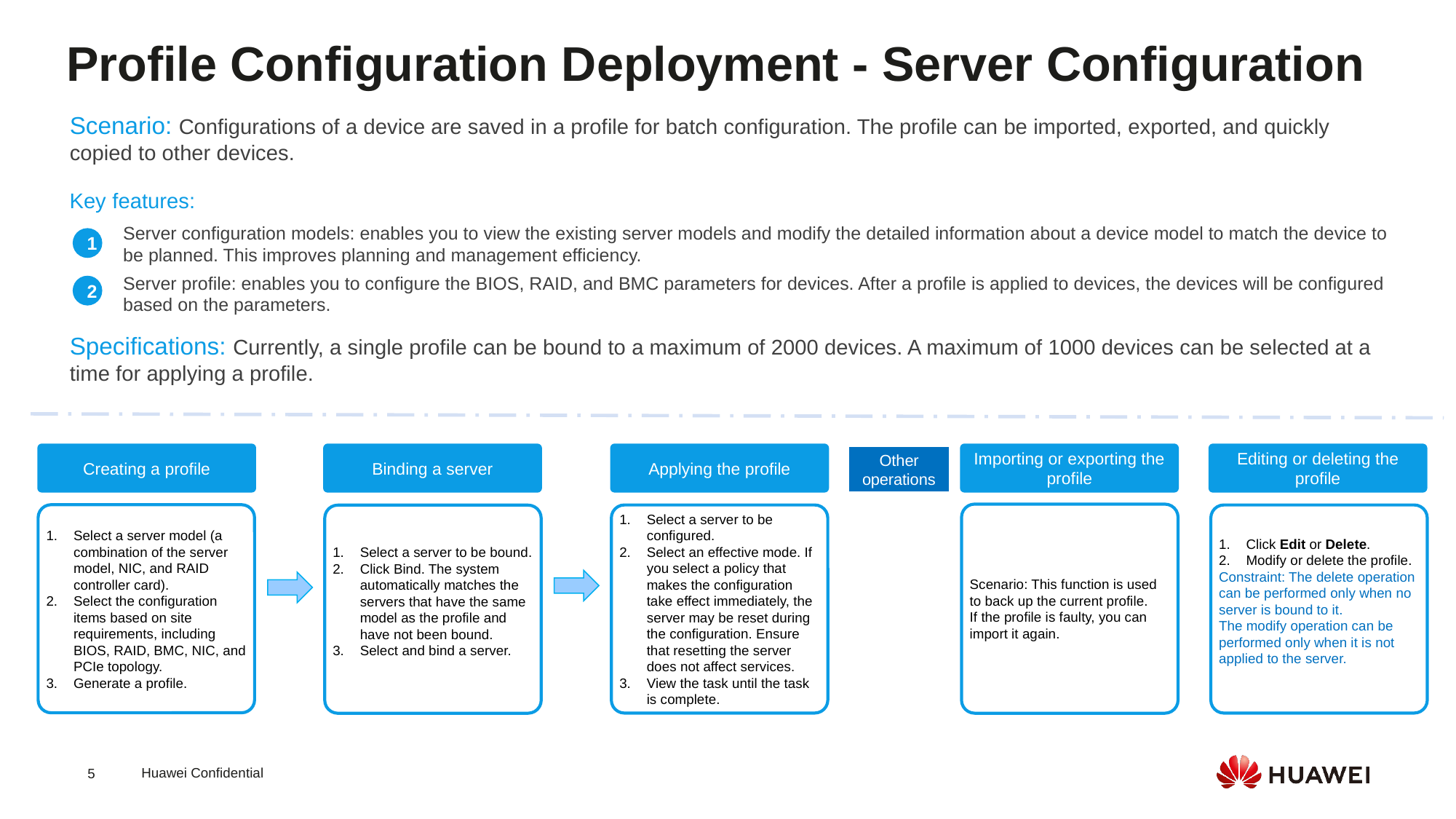

Profile Configuration Deployment - Server Configuration
Scenario: Configurations of a device are saved in a profile for batch configuration. The profile can be imported, exported, and quickly copied to other devices.
Key features:
Server configuration models: enables you to view the existing server models and modify the detailed information about a device model to match the device to be planned. This improves planning and management efficiency.
Server profile: enables you to configure the BIOS, RAID, and BMC parameters for devices. After a profile is applied to devices, the devices will be configured based on the parameters.

1
2
Specifications: Currently, a single profile can be bound to a maximum of 2000 devices. A maximum of 1000 devices can be selected at a time for applying a profile.
Creating a profile
Applying the profile
Importing or exporting the profile
Binding a server
Editing or deleting the profile
Other operations
Scenario: This function is used to back up the current profile.
If the profile is faulty, you can import it again.
Select a server model (a combination of the server model, NIC, and RAID controller card).
Select the configuration items based on site requirements, including BIOS, RAID, BMC, NIC, and PCIe topology.
Generate a profile.
Select a server to be configured.
Select an effective mode. If you select a policy that makes the configuration take effect immediately, the server may be reset during the configuration. Ensure that resetting the server does not affect services.
View the task until the task is complete.
Click Edit or Delete.
Modify or delete the profile.
Constraint: The delete operation can be performed only when no server is bound to it.
The modify operation can be performed only when it is not applied to the server.

Select a server to be bound.
Click Bind. The system automatically matches the servers that have the same model as the profile and have not been bound.
Select and bind a server.